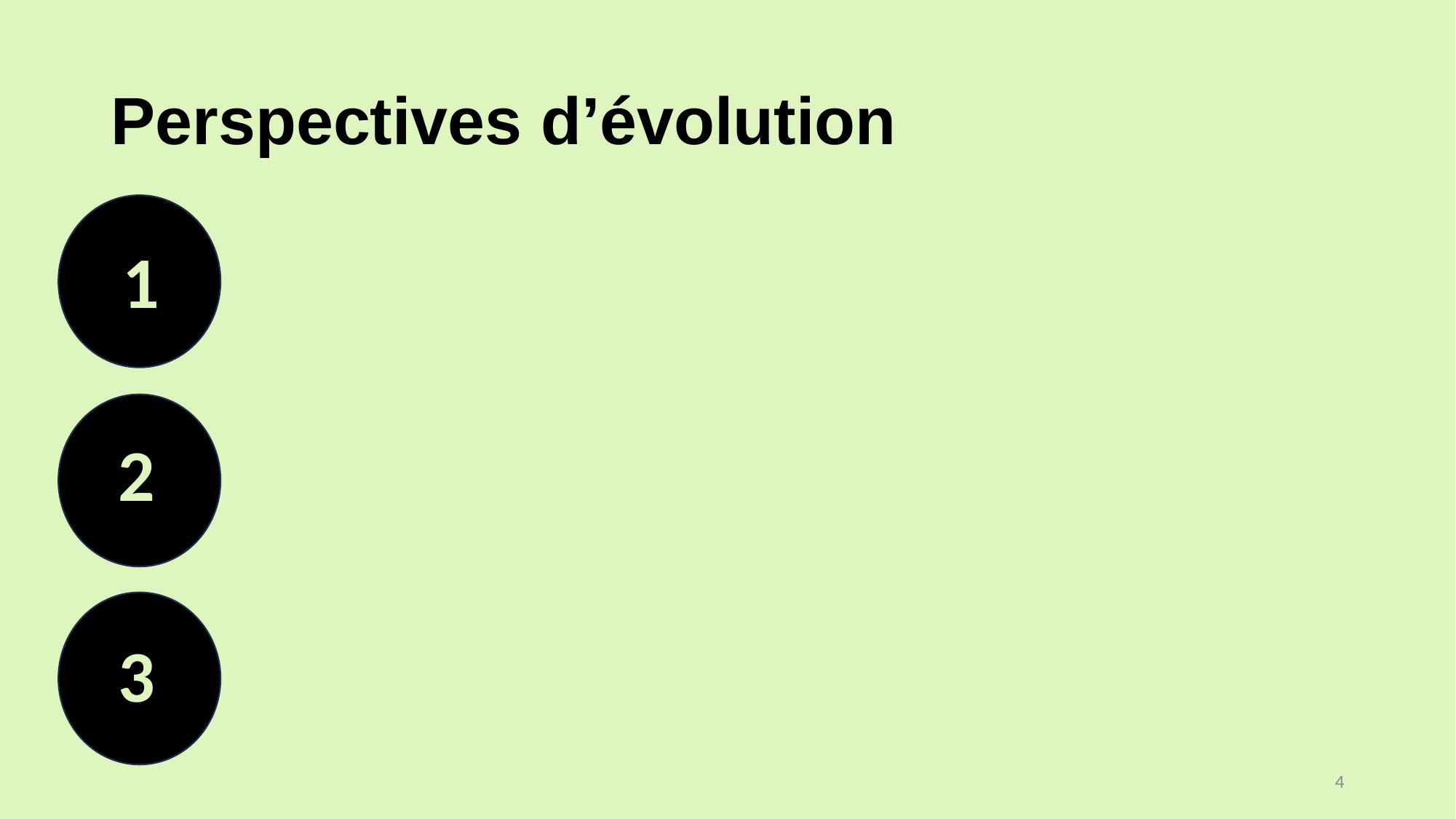

# Perspectives d’évolution

1

2

2

3
4